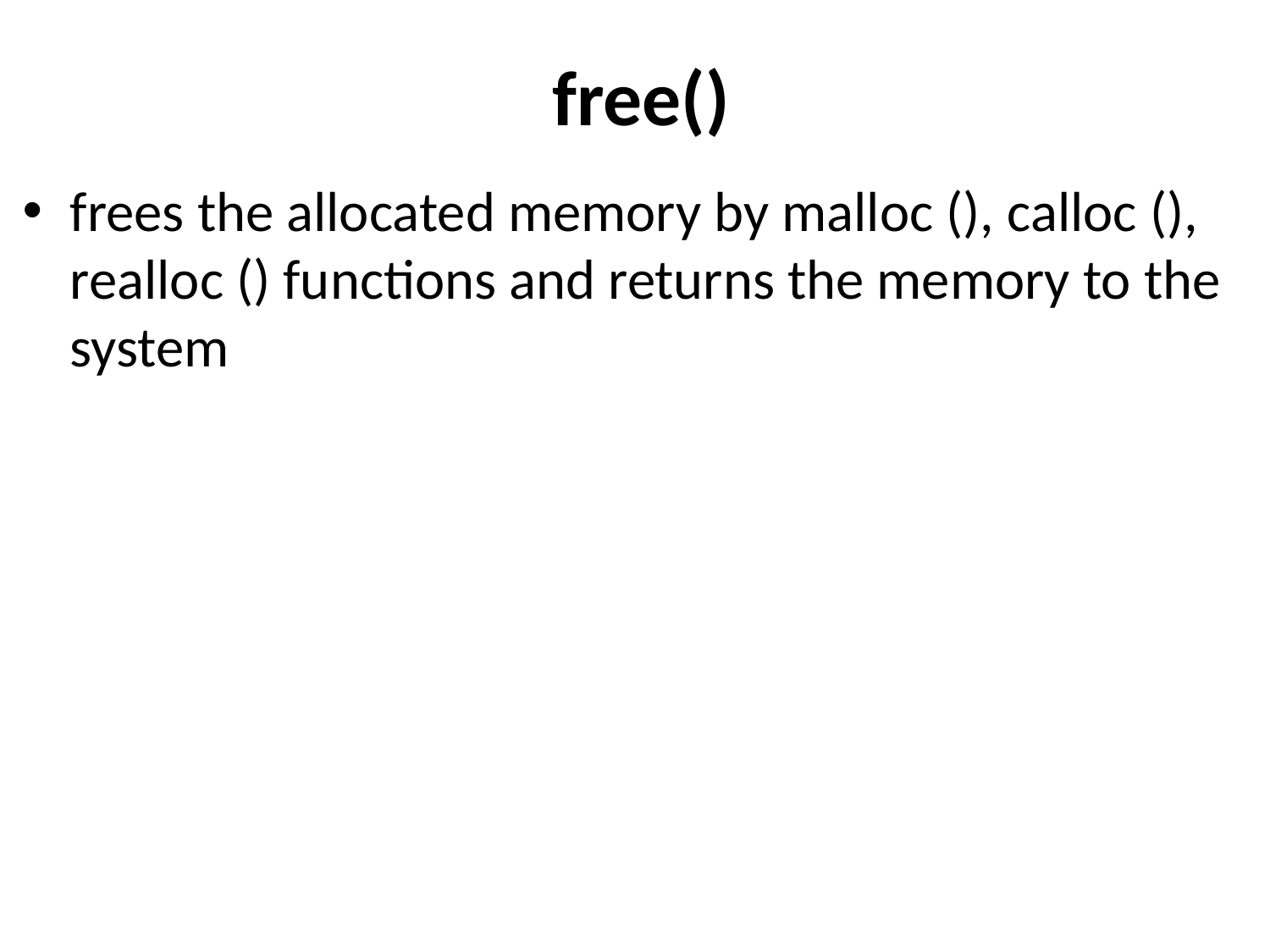

# free()
frees the allocated memory by malloc (), calloc (), realloc () functions and returns the memory to the system